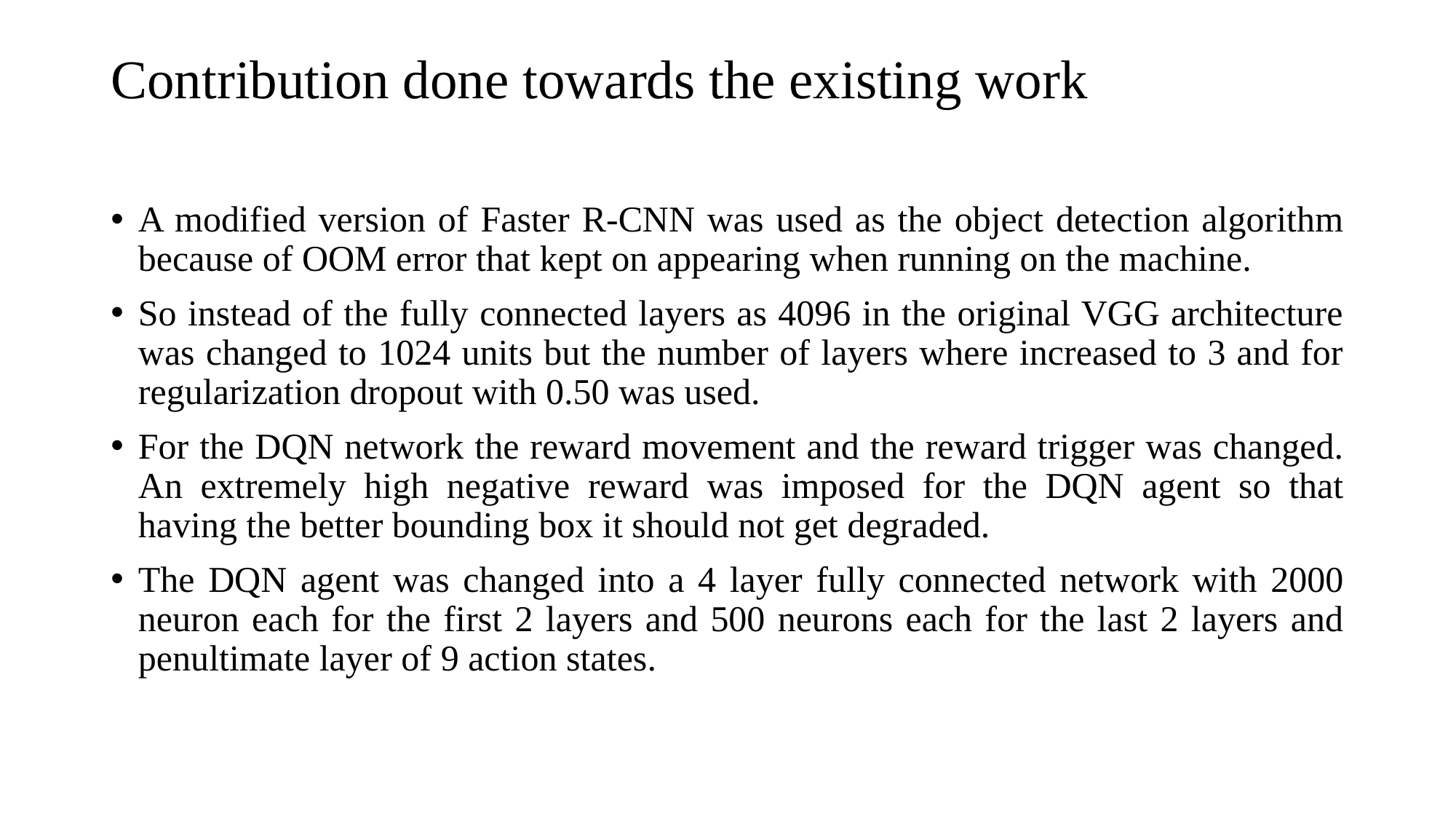

# Contribution done towards the existing work

A modified version of Faster R-CNN was used as the object detection algorithm because of OOM error that kept on appearing when running on the machine.
So instead of the fully connected layers as 4096 in the original VGG architecture was changed to 1024 units but the number of layers where increased to 3 and for regularization dropout with 0.50 was used.
For the DQN network the reward movement and the reward trigger was changed. An extremely high negative reward was imposed for the DQN agent so that having the better bounding box it should not get degraded.
The DQN agent was changed into a 4 layer fully connected network with 2000 neuron each for the first 2 layers and 500 neurons each for the last 2 layers and penultimate layer of 9 action states.